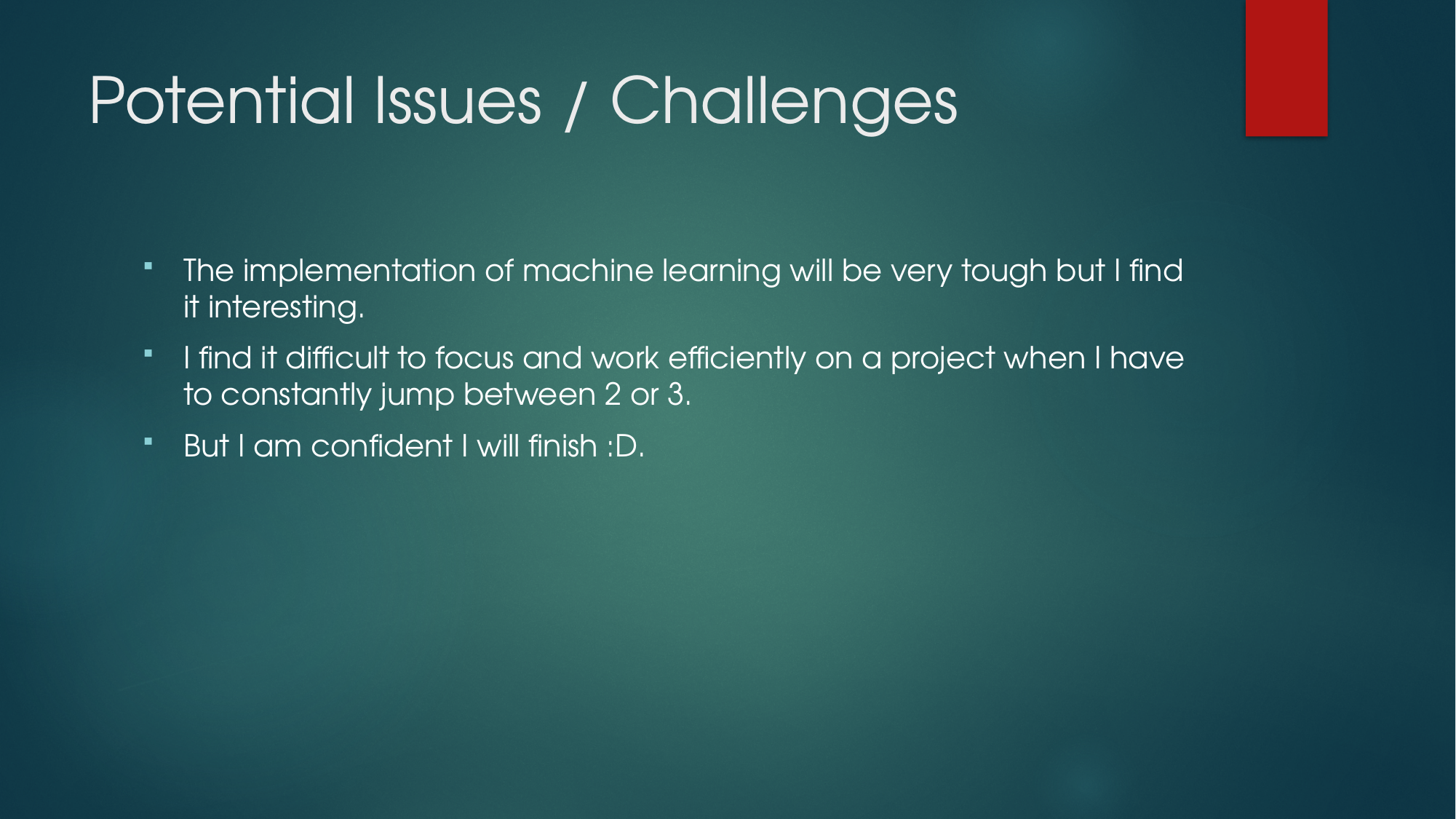

# Potential Issues / Challenges
The implementation of machine learning will be very tough but I find it interesting.
I find it difficult to focus and work efficiently on a project when I have to constantly jump between 2 or 3.
But I am confident I will finish :D.